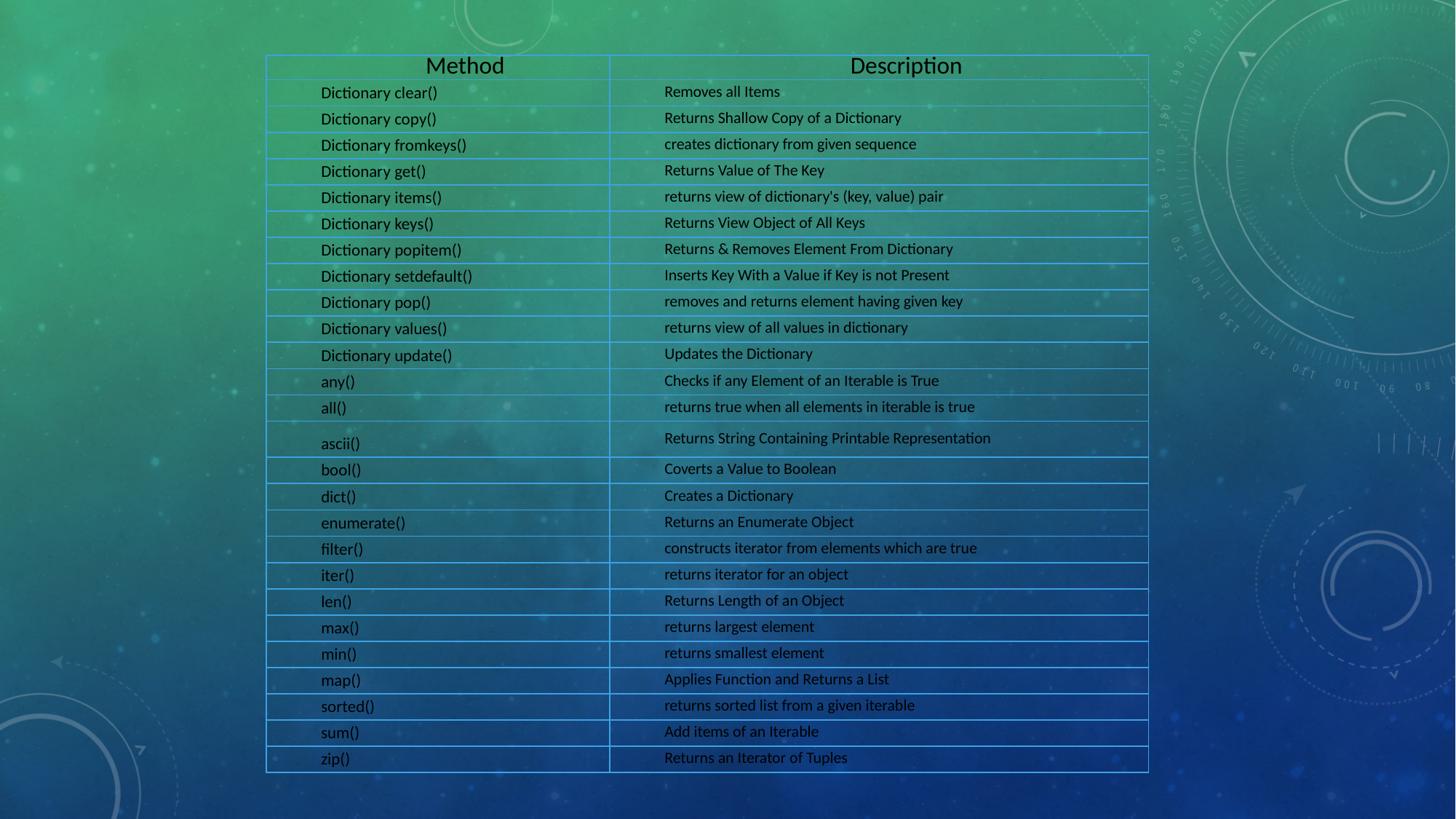

| Method | Description |
| --- | --- |
| Dictionary clear() | Removes all Items |
| Dictionary copy() | Returns Shallow Copy of a Dictionary |
| Dictionary fromkeys() | creates dictionary from given sequence |
| Dictionary get() | Returns Value of The Key |
| Dictionary items() | returns view of dictionary's (key, value) pair |
| Dictionary keys() | Returns View Object of All Keys |
| Dictionary popitem() | Returns & Removes Element From Dictionary |
| Dictionary setdefault() | Inserts Key With a Value if Key is not Present |
| Dictionary pop() | removes and returns element having given key |
| Dictionary values() | returns view of all values in dictionary |
| Dictionary update() | Updates the Dictionary |
| any() | Checks if any Element of an Iterable is True |
| all() | returns true when all elements in iterable is true |
| ascii() | Returns String Containing Printable Representation |
| bool() | Coverts a Value to Boolean |
| dict() | Creates a Dictionary |
| enumerate() | Returns an Enumerate Object |
| filter() | constructs iterator from elements which are true |
| iter() | returns iterator for an object |
| len() | Returns Length of an Object |
| max() | returns largest element |
| min() | returns smallest element |
| map() | Applies Function and Returns a List |
| sorted() | returns sorted list from a given iterable |
| sum() | Add items of an Iterable |
| zip() | Returns an Iterator of Tuples |